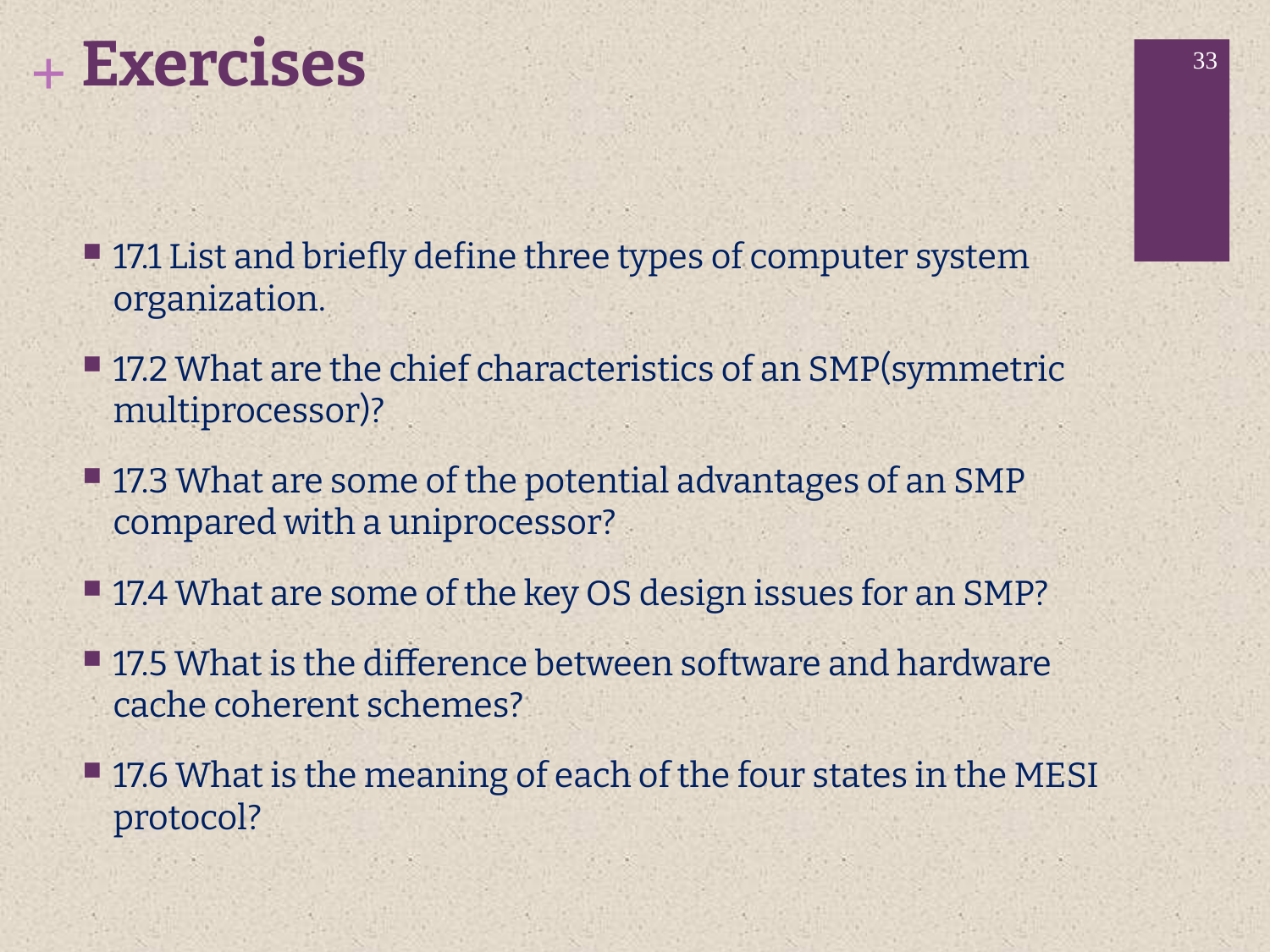

# Exercises
33
17.1 List and briefly define three types of computer system organization.
17.2 What are the chief characteristics of an SMP(symmetric multiprocessor)?
17.3 What are some of the potential advantages of an SMP compared with a uniprocessor?
17.4 What are some of the key OS design issues for an SMP?
17.5 What is the difference between software and hardware cache coherent schemes?
17.6 What is the meaning of each of the four states in the MESI protocol?